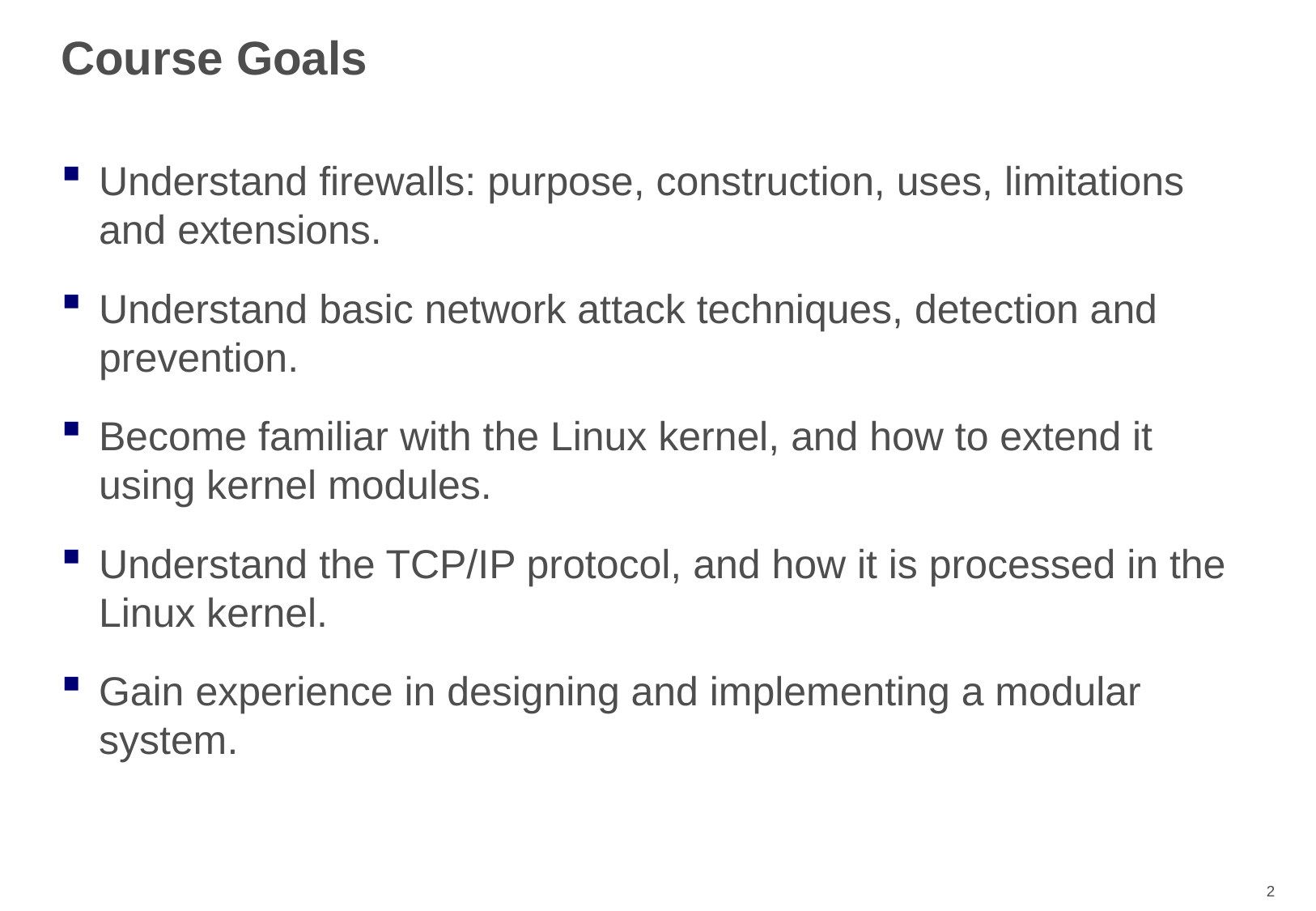

# Course Goals
Understand firewalls: purpose, construction, uses, limitations and extensions.
Understand basic network attack techniques, detection and prevention.
Become familiar with the Linux kernel, and how to extend it using kernel modules.
Understand the TCP/IP protocol, and how it is processed in the Linux kernel.
Gain experience in designing and implementing a modular system.